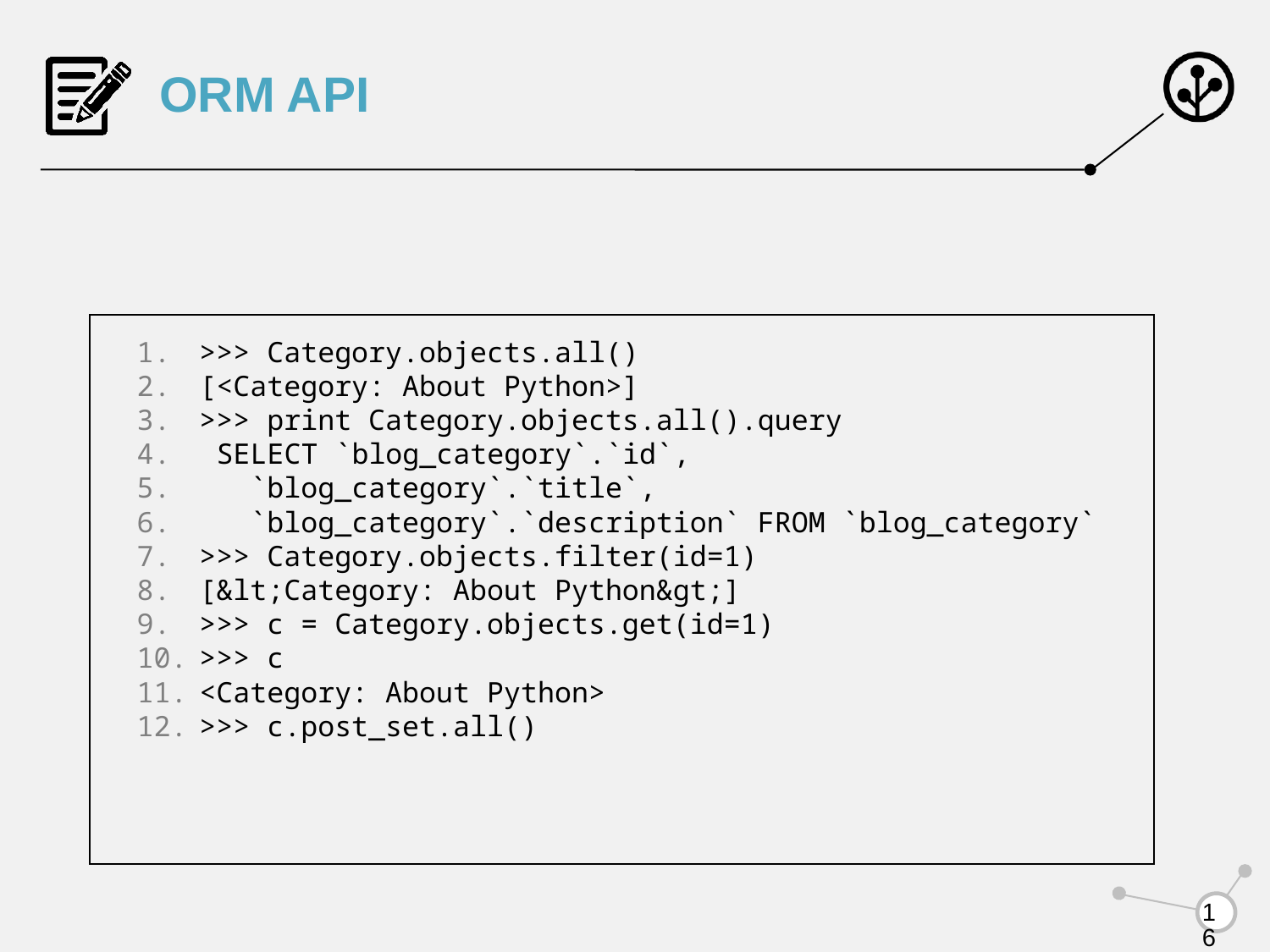

# ORM API

>>> Category.objects.all()
[<Category: About Python>]
>>> print Category.objects.all().query
 SELECT `blog_category`.`id`,
   `blog_category`.`title`,
   `blog_category`.`description` FROM `blog_category`
>>> Category.objects.filter(id=1)
[&lt;Category: About Python&gt;]
>>> c = Category.objects.get(id=1)
>>> c
<Category: About Python>
>>> c.post_set.all()
16